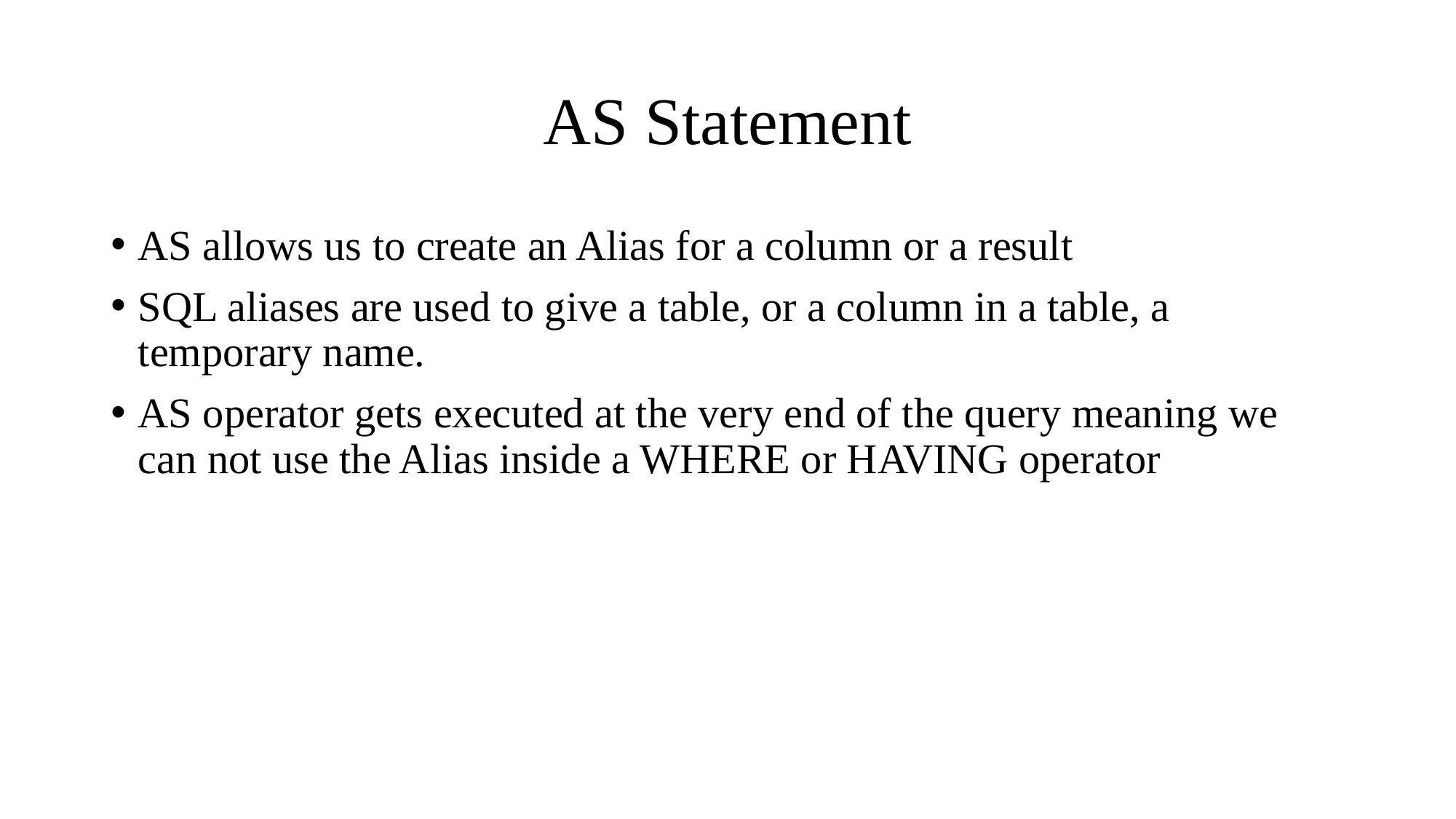

# AS Statement
AS allows us to create an Alias for a column or a result
SQL aliases are used to give a table, or a column in a table, a temporary name.
AS operator gets executed at the very end of the query meaning we can not use the Alias inside a WHERE or HAVING operator